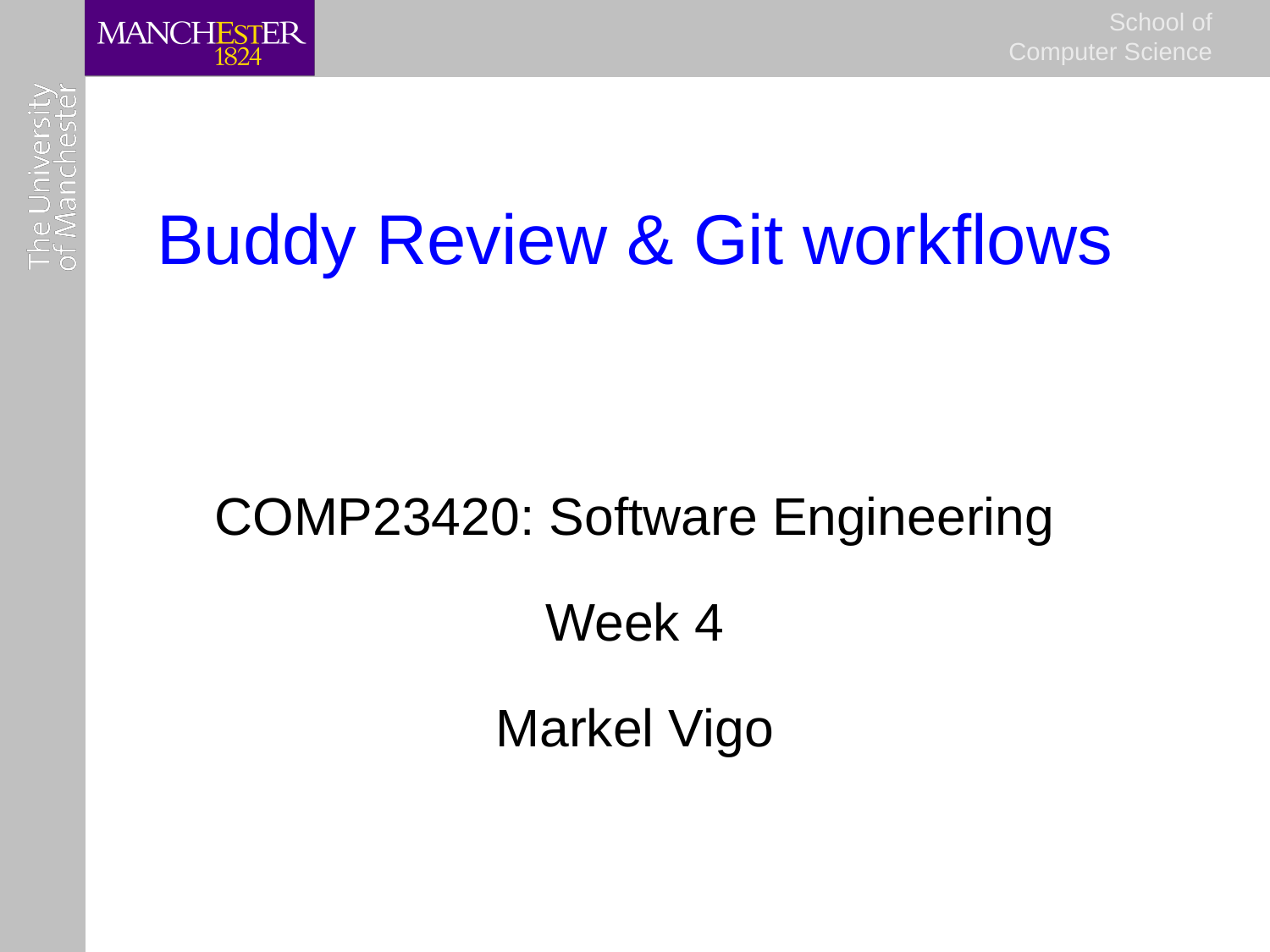

# Buddy Review & Git workflows
COMP23420: Software Engineering
Week 4
Markel Vigo